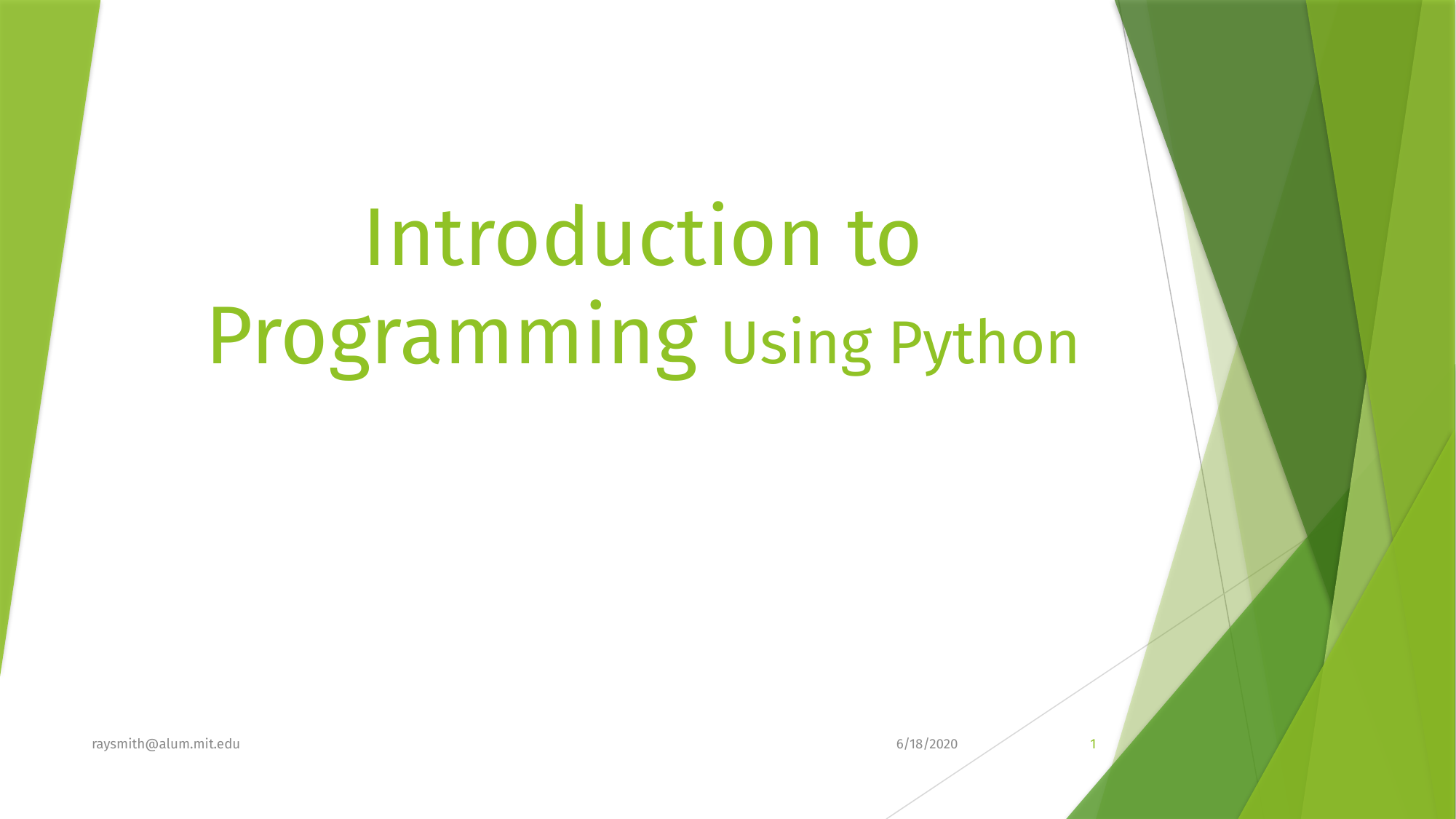

# Introduction to Programming Using Python
raysmith@alum.mit.edu
6/18/2020
1